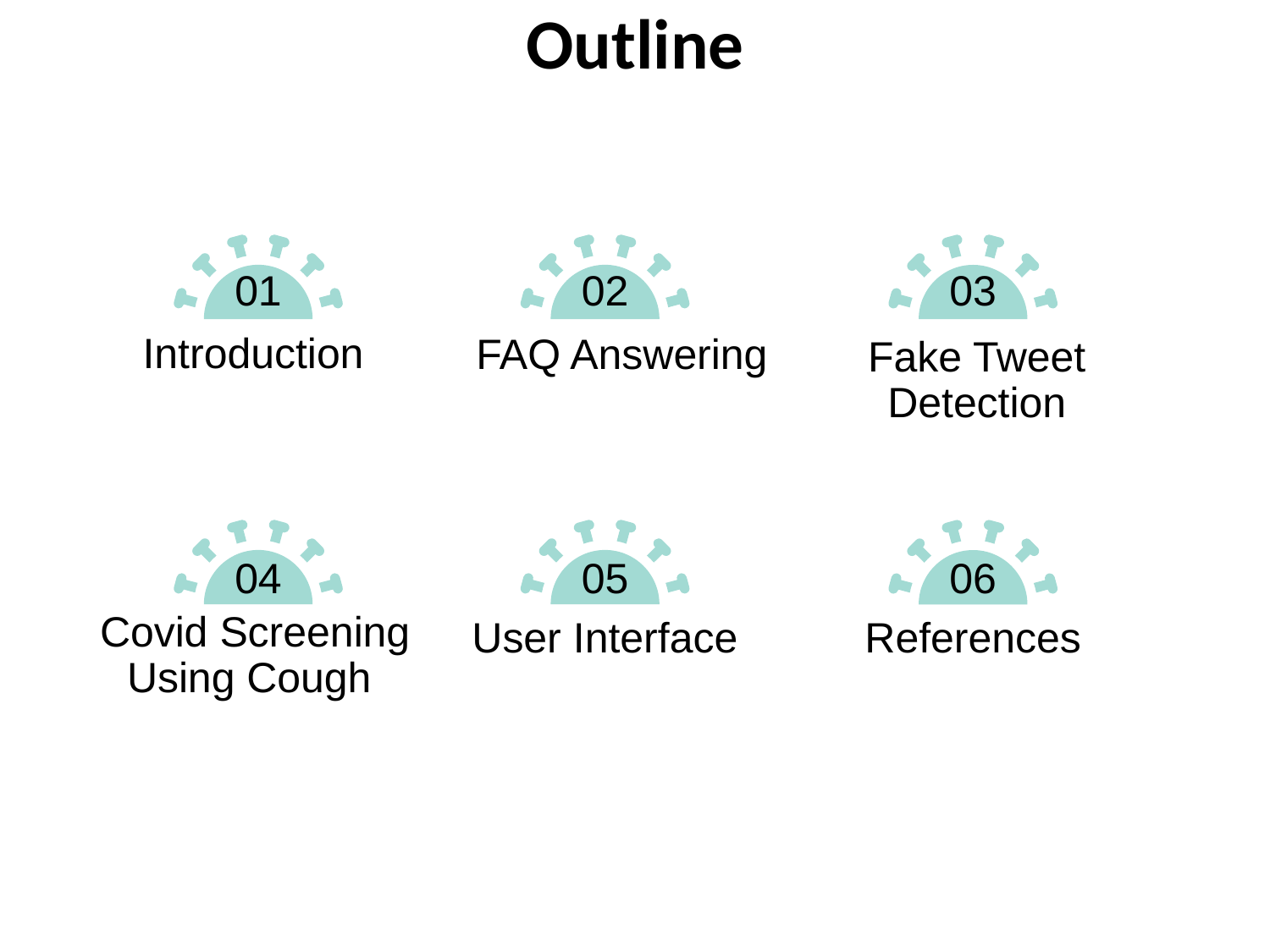

Outline

01
02
03
Introduction
# FAQ Answering
Fake Tweet Detection

04
05
06
User Interface
References
Covid Screening Using Cough